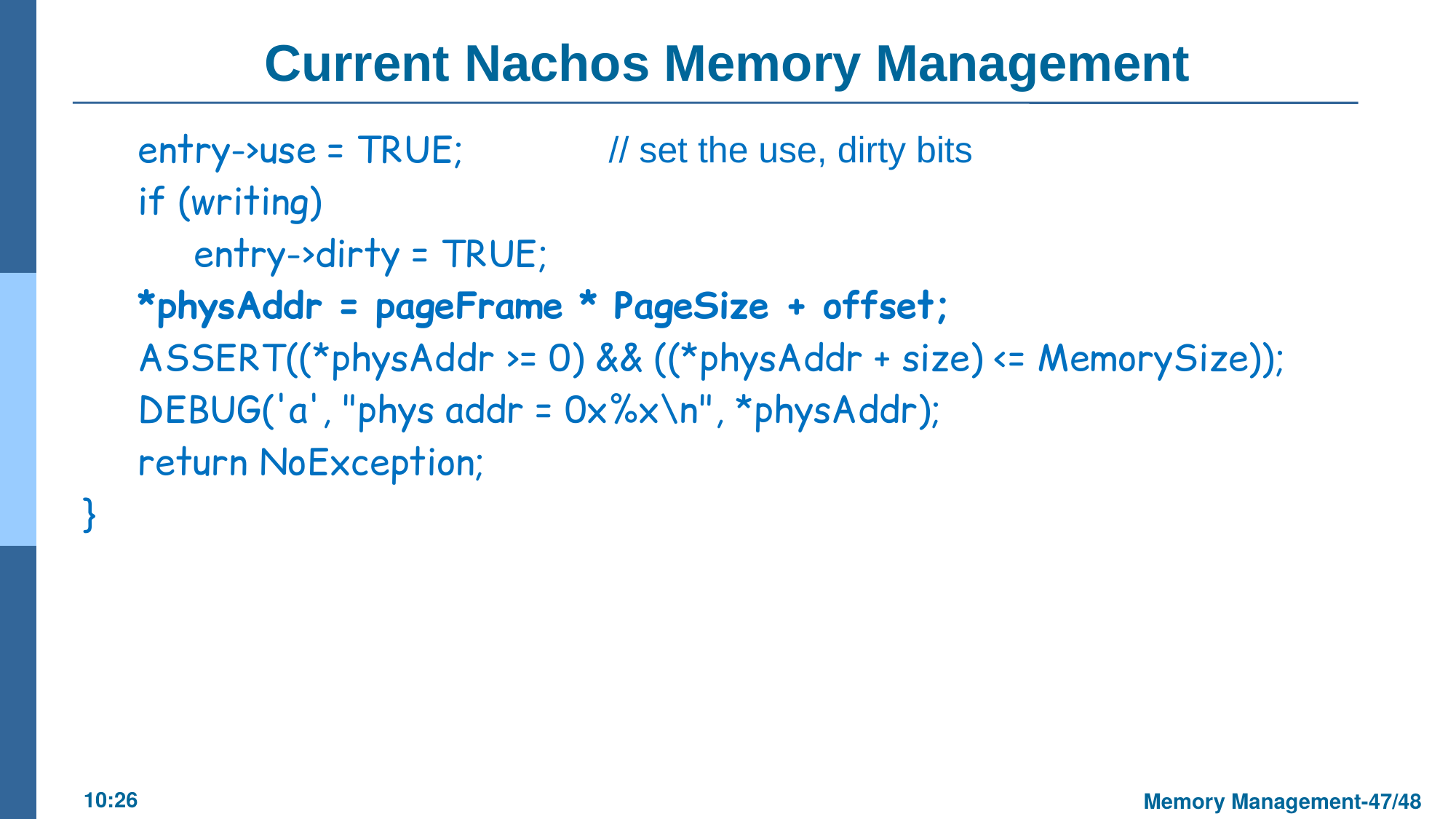

# Current Nachos Memory Management
entry->use = TRUE; 		// set the use, dirty bits
if (writing)
	  entry->dirty = TRUE;
*physAddr = pageFrame * PageSize + offset;
ASSERT((*physAddr >= 0) && ((*physAddr + size) <= MemorySize));
DEBUG('a', "phys addr = 0x%x\n", *physAddr);
return NoException;
}